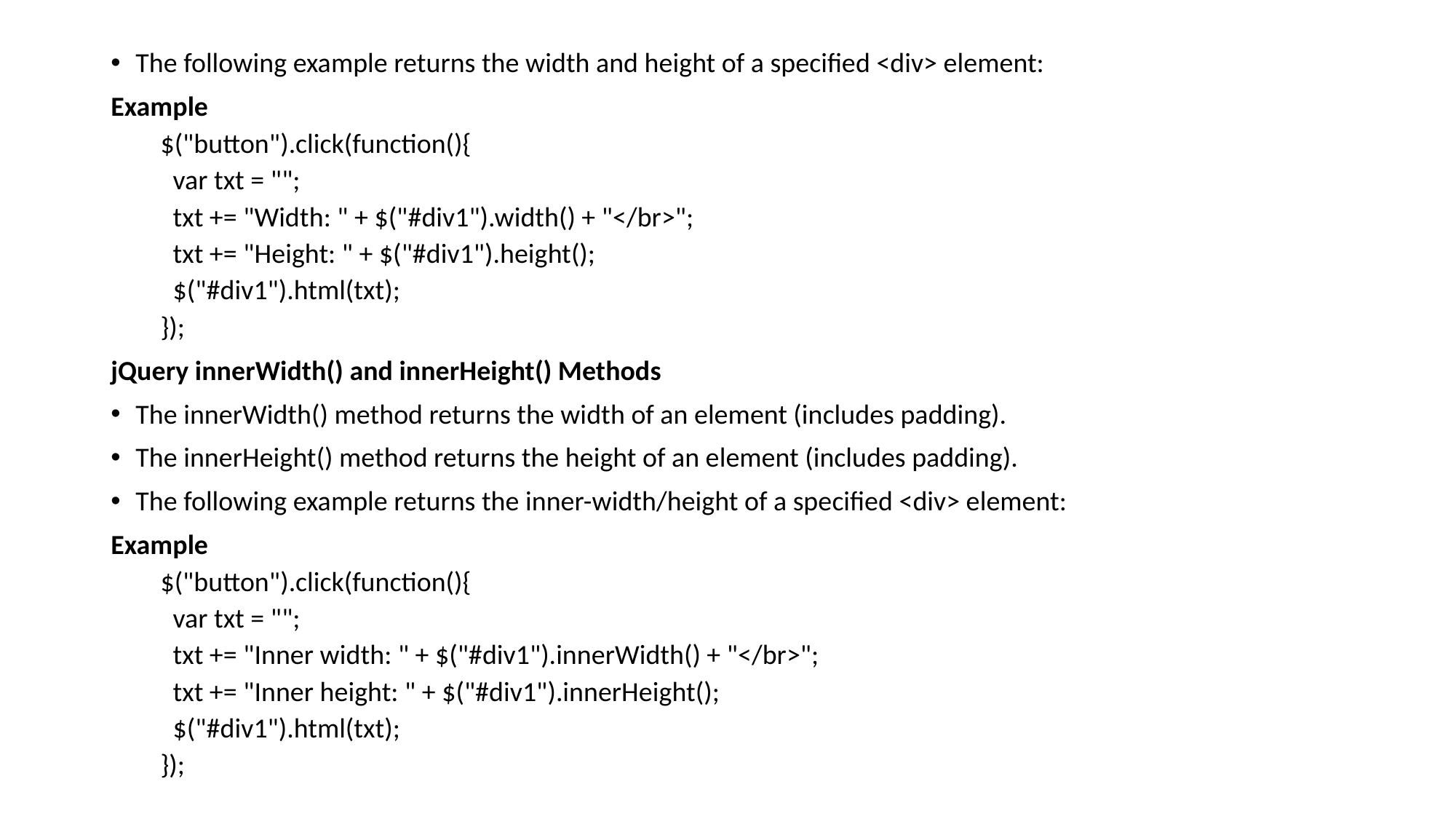

The following example returns the width and height of a specified <div> element:
Example
$("button").click(function(){
  var txt = "";
  txt += "Width: " + $("#div1").width() + "</br>";
  txt += "Height: " + $("#div1").height();
  $("#div1").html(txt);
});
jQuery innerWidth() and innerHeight() Methods
The innerWidth() method returns the width of an element (includes padding).
The innerHeight() method returns the height of an element (includes padding).
The following example returns the inner-width/height of a specified <div> element:
Example
$("button").click(function(){
  var txt = "";
  txt += "Inner width: " + $("#div1").innerWidth() + "</br>";
  txt += "Inner height: " + $("#div1").innerHeight();
  $("#div1").html(txt);
});